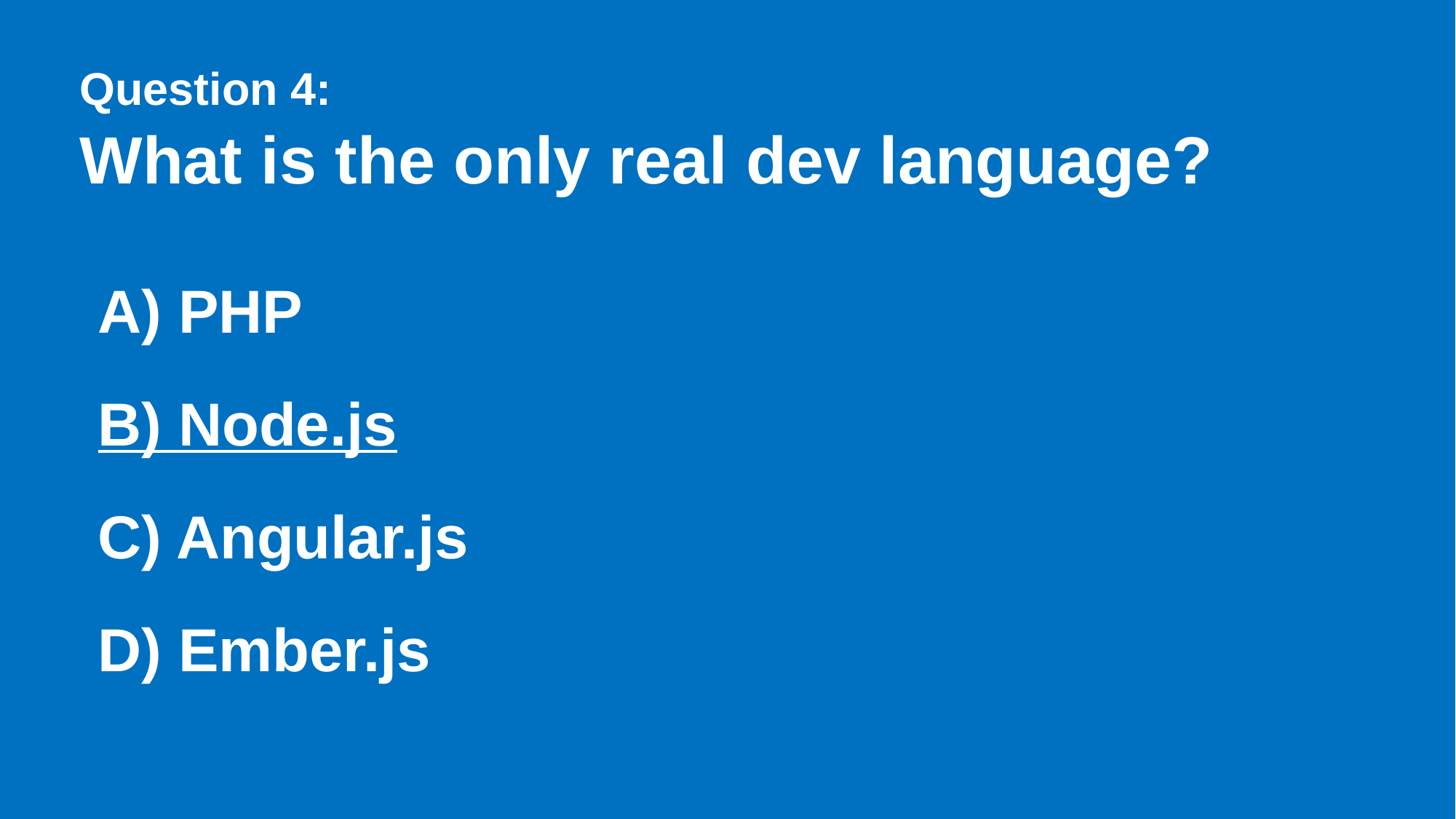

# Question 4:
What is the only real dev language?
A) PHP
B) Node.js
C) Angular.js
D) Ember.js